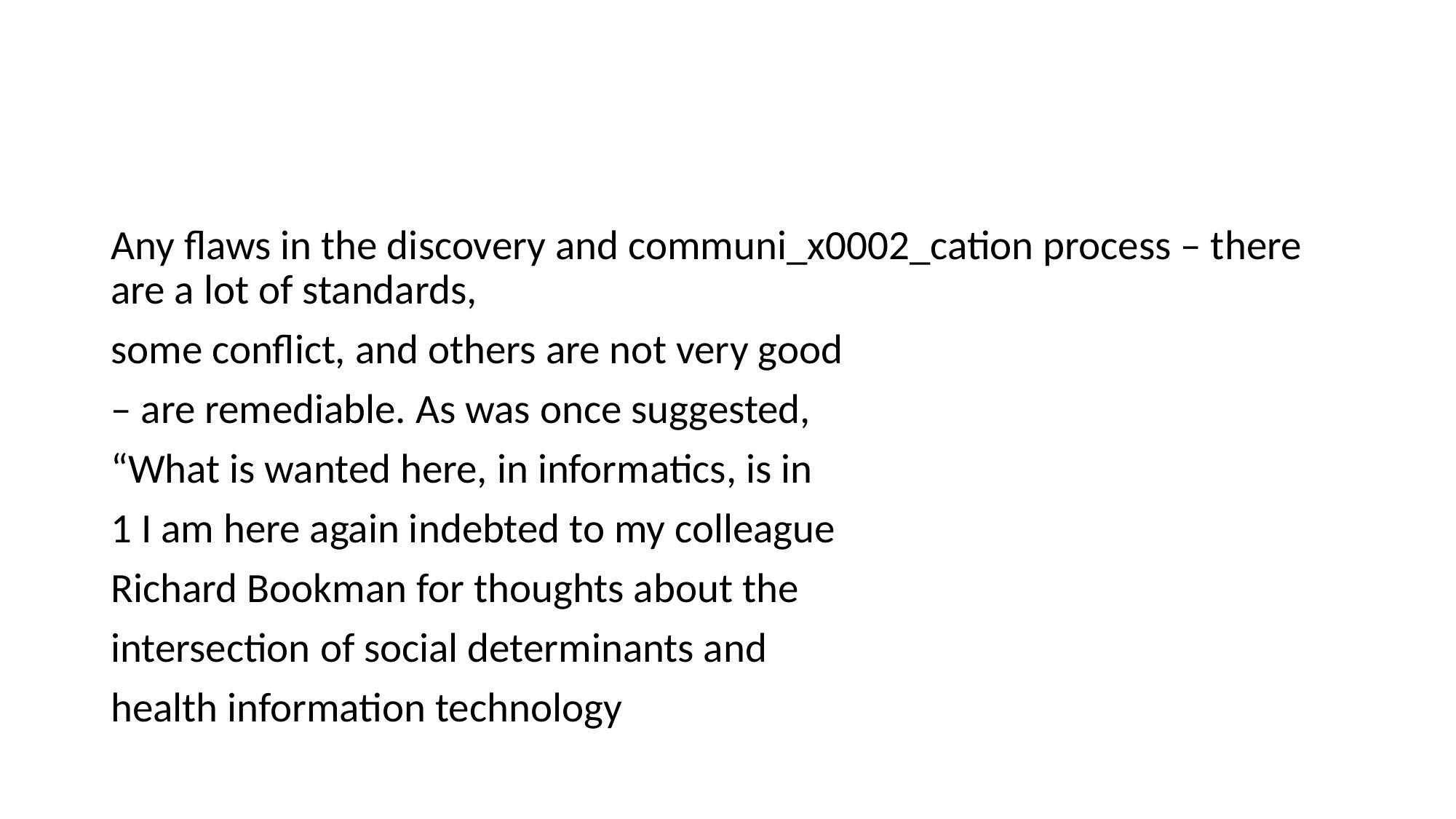

#
Any flaws in the discovery and communi_x0002_cation process – there are a lot of standards,
some conflict, and others are not very good
– are remediable. As was once suggested,
“What is wanted here, in informatics, is in
1 I am here again indebted to my colleague
Richard Bookman for thoughts about the
intersection of social determinants and
health information technology